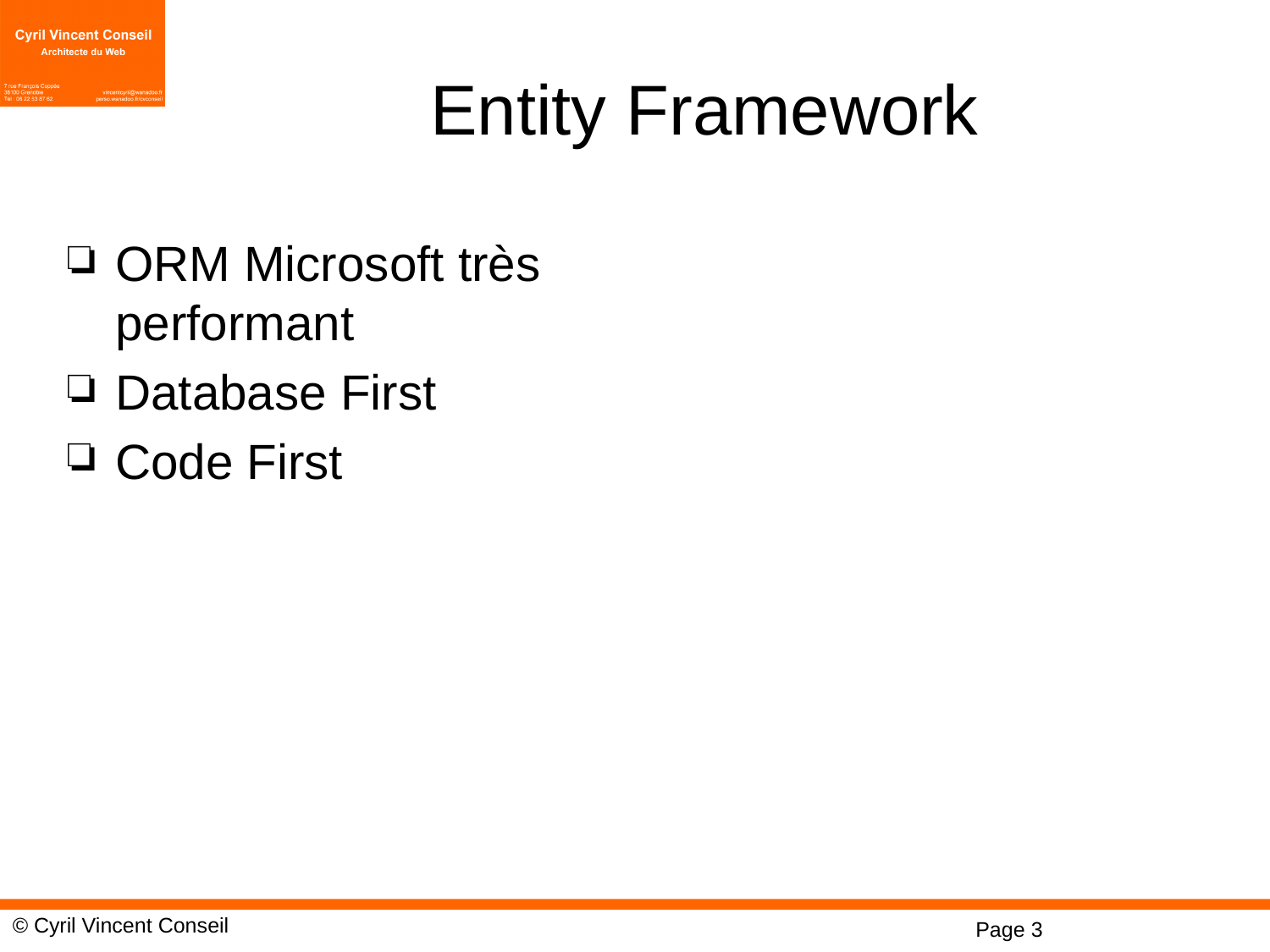

# Entity Framework
ORM Microsoft très performant
Database First
Code First